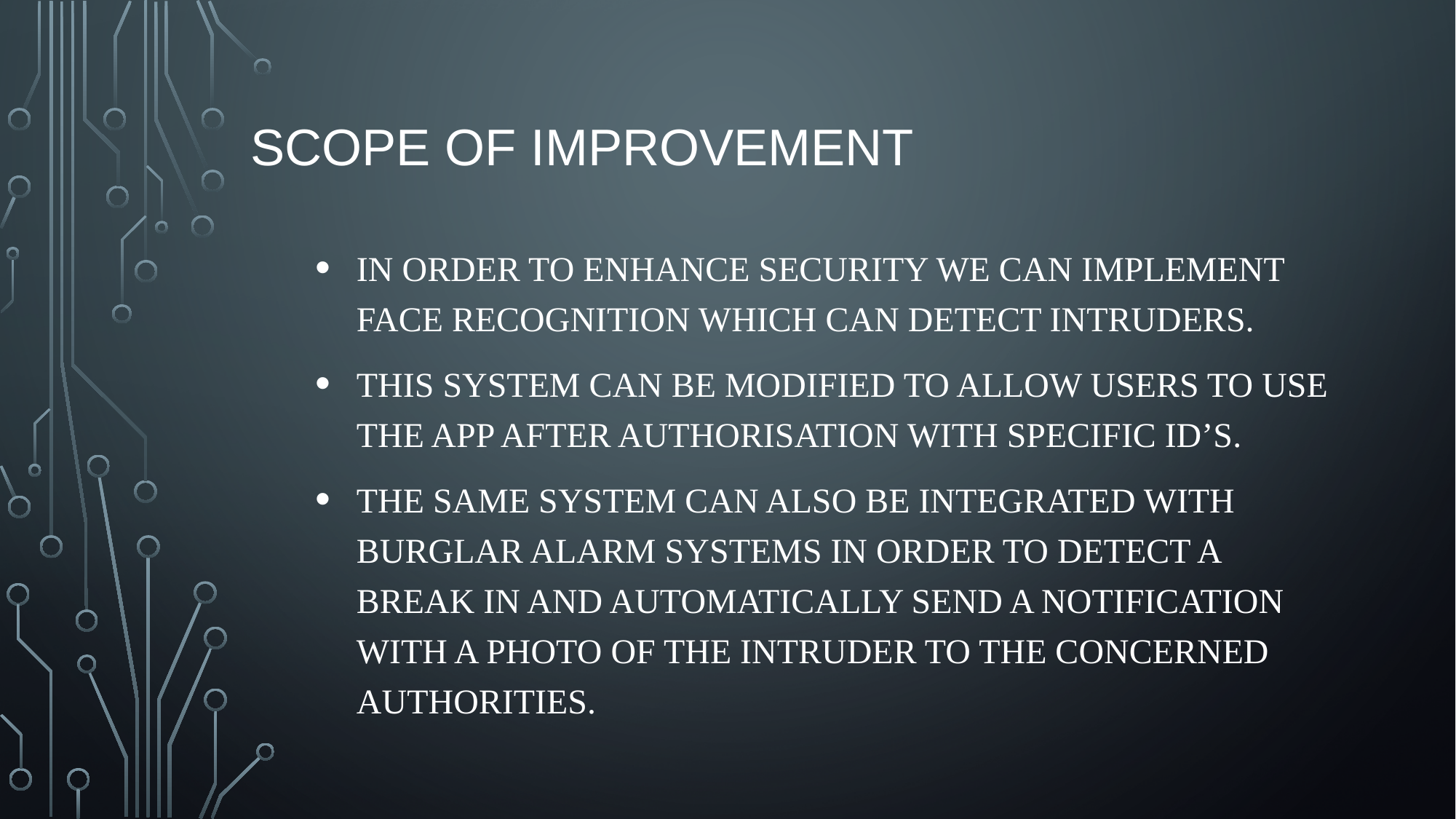

# SCOPE OF IMPROVEMENT
In order to enhance security we can implement face recognition which can detect intruders.
THIS SYSTEM CAN BE MODIFIED TO ALLOW USERS TO USE THE APP AFTER AUTHORISATION WITH SPECIFIC ID’S.
THE SAME SYSTEM CAN ALSO BE INTEGRATED WITH BURGLAR ALARM SYSTEMS IN ORDER TO DETECT A BREAK IN AND AUTOMATICALLY SEND A NOTIFICATION WITH A PHOTO OF THE INTRUDER TO THE CONCERNED AUTHORITIES.